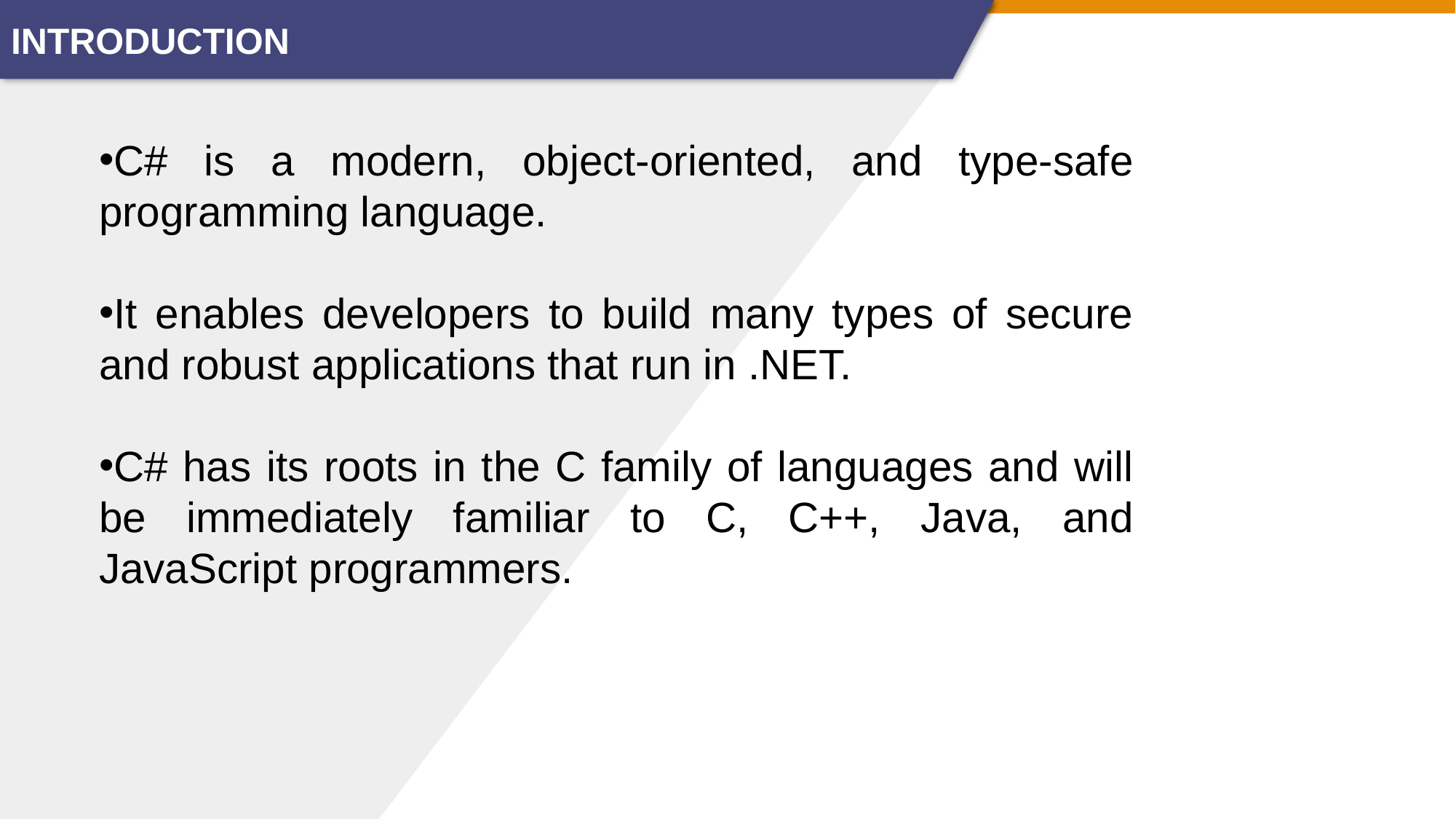

INTRODUCTION
C# is a modern, object-oriented, and type-safe programming language.

It enables developers to build many types of secure and robust applications that run in .NET.

C# has its roots in the C family of languages and will be immediately familiar to C, C++, Java, and JavaScript programmers.